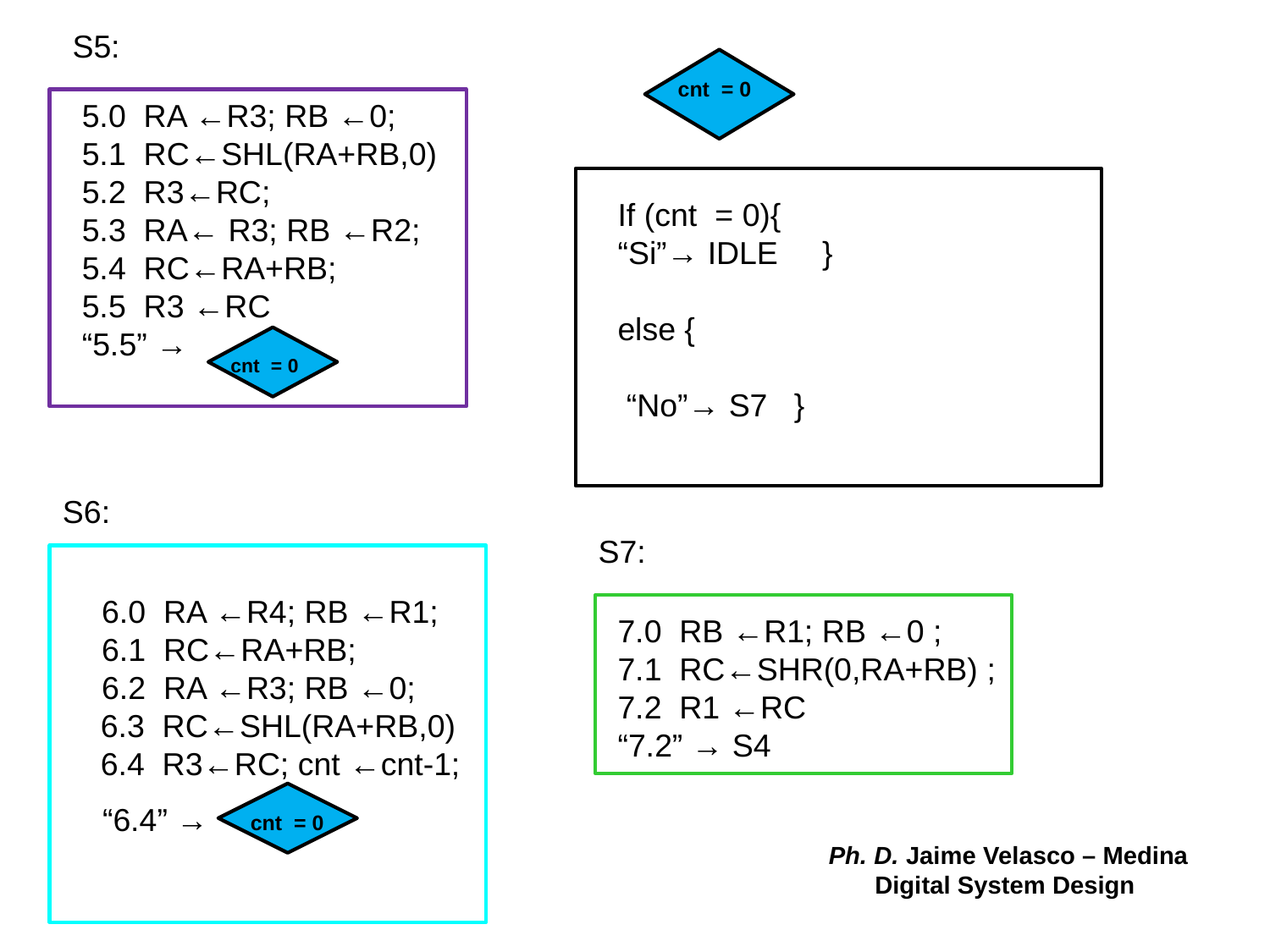

S5:

cnt  = 0

5.0  RA ←R3; RB ←0;
5.1  RC←SHL(RA+RB,0)
5.2  R3←RC;
5.3  RA← R3; RB ←R2;
5.4  RC←RA+RB;
5.5  R3 ←RC
“5.5” →

If (cnt  = 0){
“Si”→ IDLE     }

else {

 “No”→ S7   }

cnt  = 0
S6:
S7:

 6.3  RC←SHL(RA+RB,0)
 6.4  R3←RC; cnt ←cnt-1;

6.0  RA ←R4; RB ←R1;
6.1  RC←RA+RB;
6.2  RA ←R3; RB ←0;

7.0  RB ←R1; RB ←0 ;
7.1  RC←SHR(0,RA+RB) ;
7.2  R1 ←RC
“7.2” → S4

“6.4” →
cnt  = 0
Ph. D. Jaime Velasco – Medina
Digital System Design